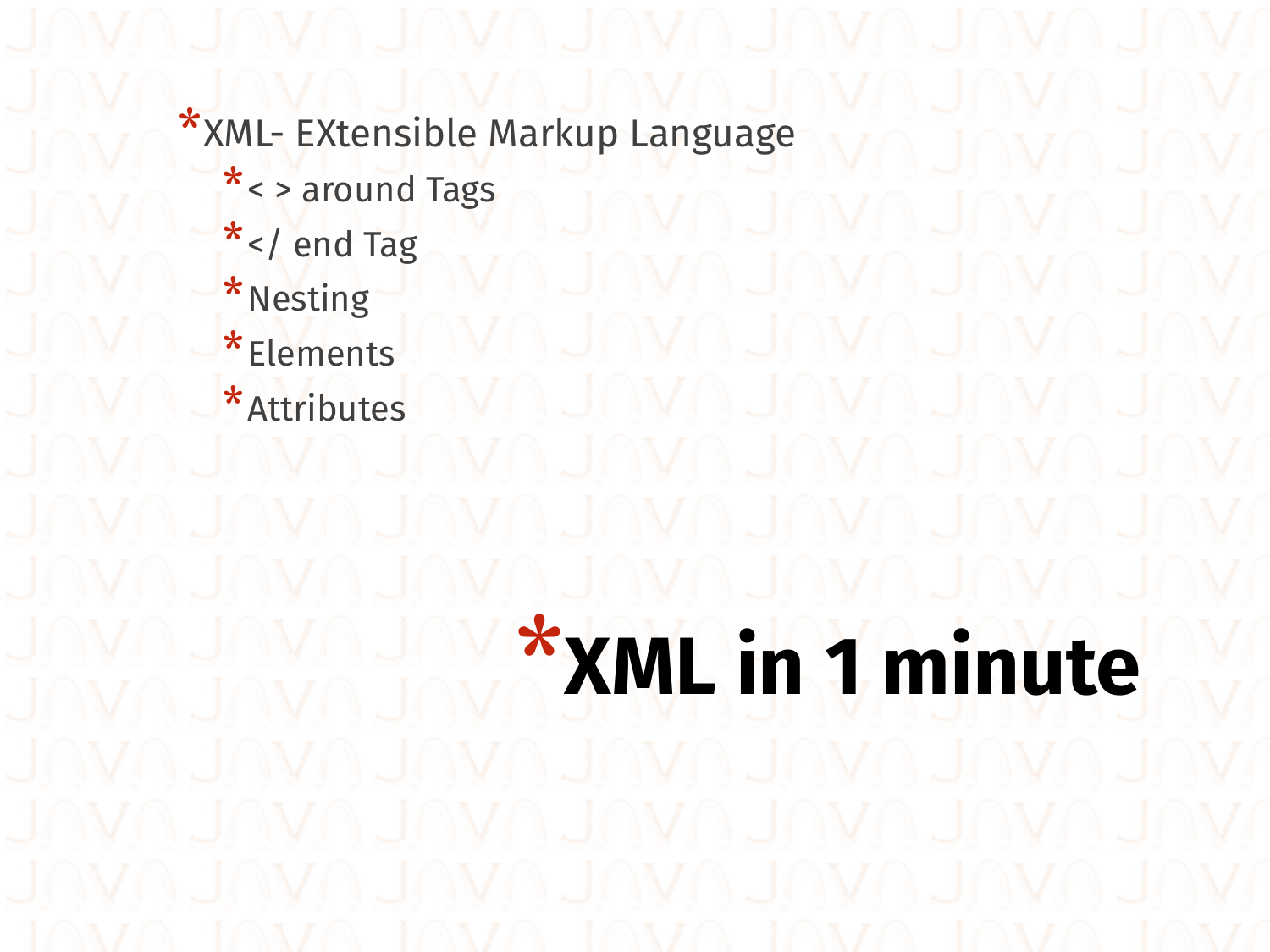

XML- EXtensible Markup Language
< > around Tags
</ end Tag
Nesting
Elements
Attributes
# XML in 1 minute